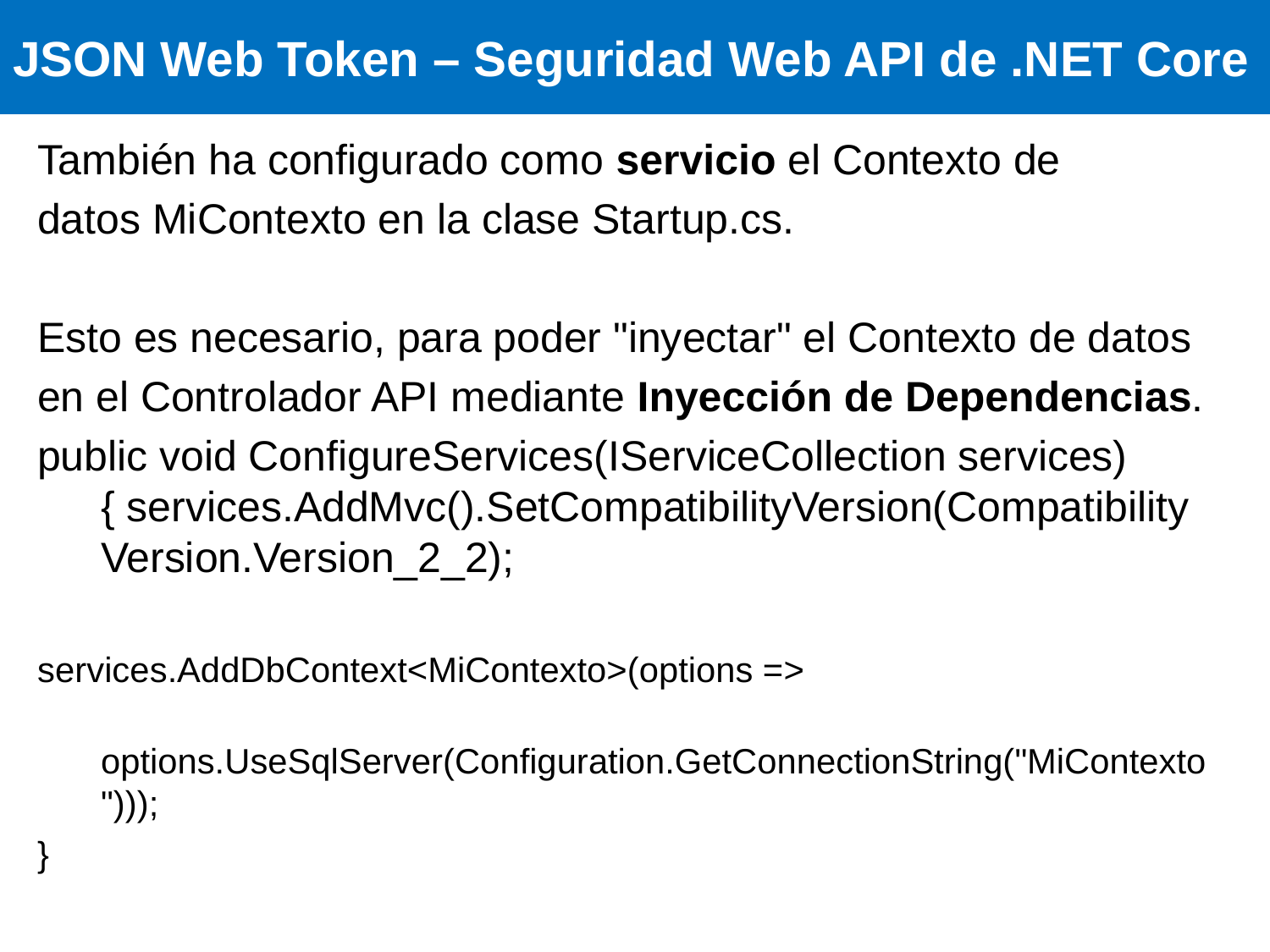

# JSON Web Token – Seguridad Web API de .NET Core
También ha configurado como servicio el Contexto de
datos MiContexto en la clase Startup.cs.

Esto es necesario, para poder "inyectar" el Contexto de datos
en el Controlador API mediante Inyección de Dependencias.
public void ConfigureServices(IServiceCollection services) { services.AddMvc().SetCompatibilityVersion(CompatibilityVersion.Version_2_2);

services.AddDbContext<MiContexto>(options =>
                options.UseSqlServer(Configuration.GetConnectionString("MiContexto")));
}